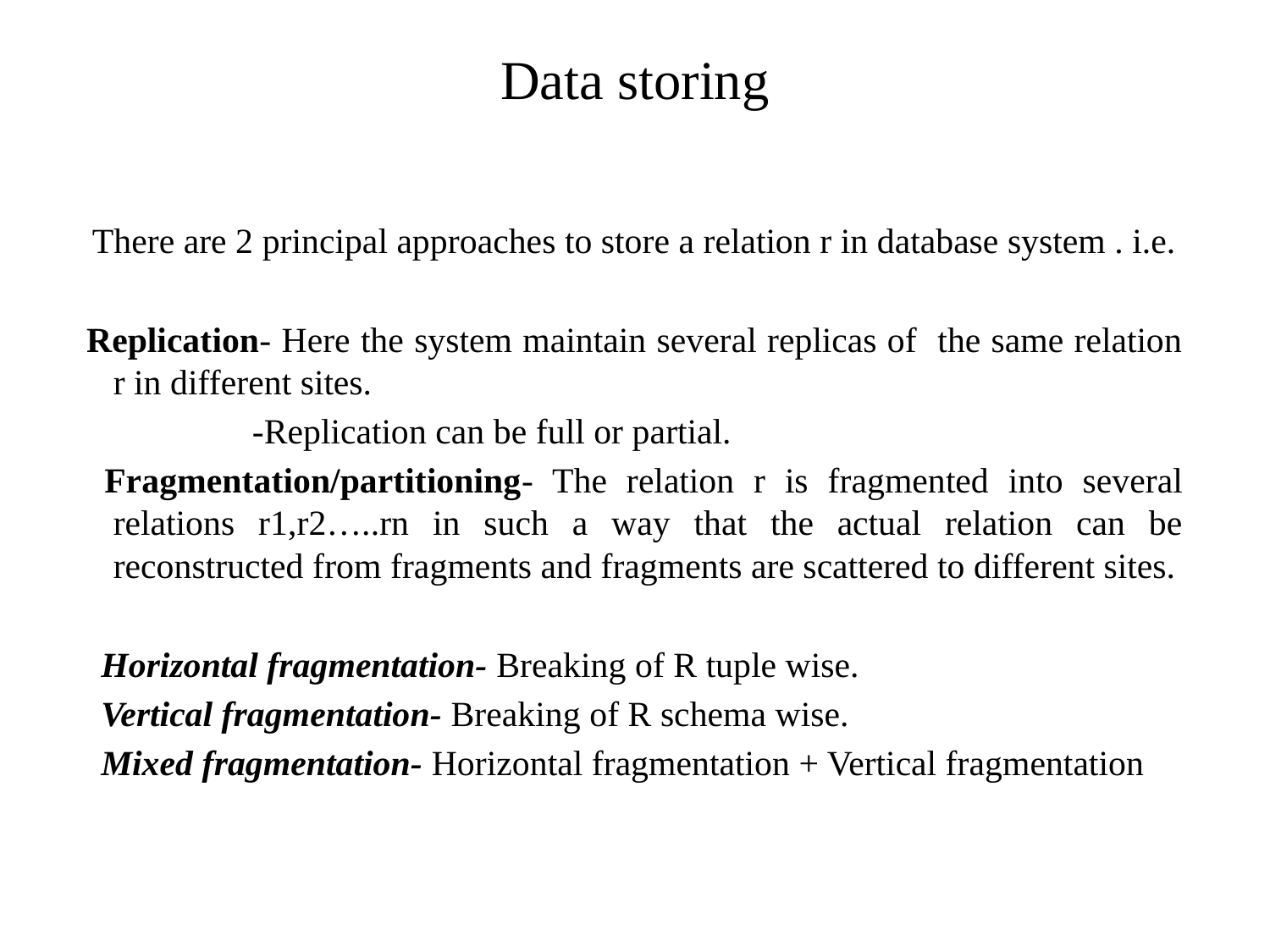

# Data storing
   There are 2 principal approaches to store a relation r in database system . i.e.

  Replication- Here the system maintain several replicas of  the same relation r in different sites.
                     -Replication can be full or partial.
  Fragmentation/partitioning- The relation r is fragmented into several relations r1,r2…..rn in such a way that the actual relation can be reconstructed from fragments and fragments are scattered to different sites.

    Horizontal fragmentation- Breaking of R tuple wise.
    Vertical fragmentation- Breaking of R schema wise.
    Mixed fragmentation- Horizontal fragmentation + Vertical fragmentation